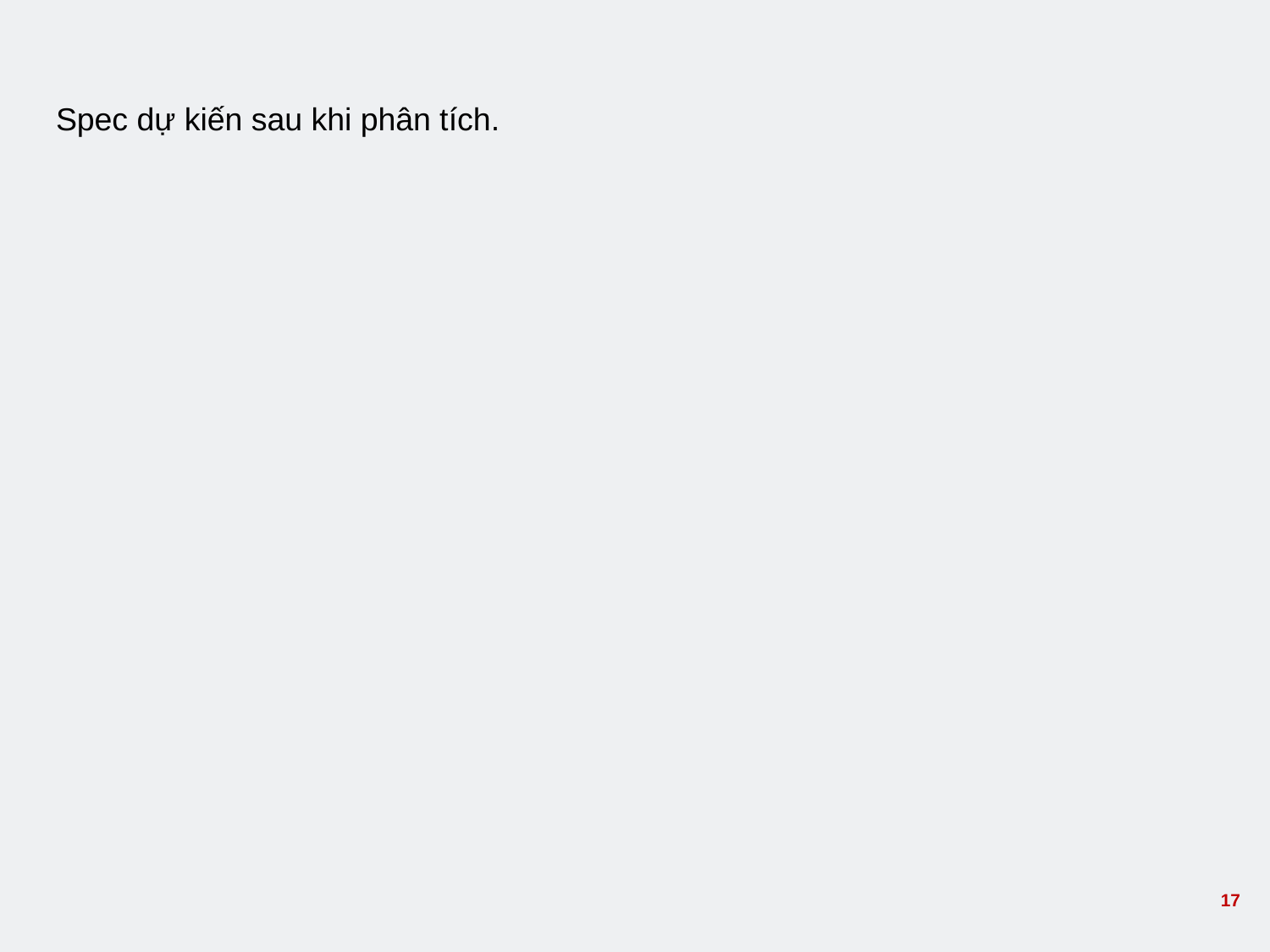

Spec dự kiến sau khi phân tích.
17